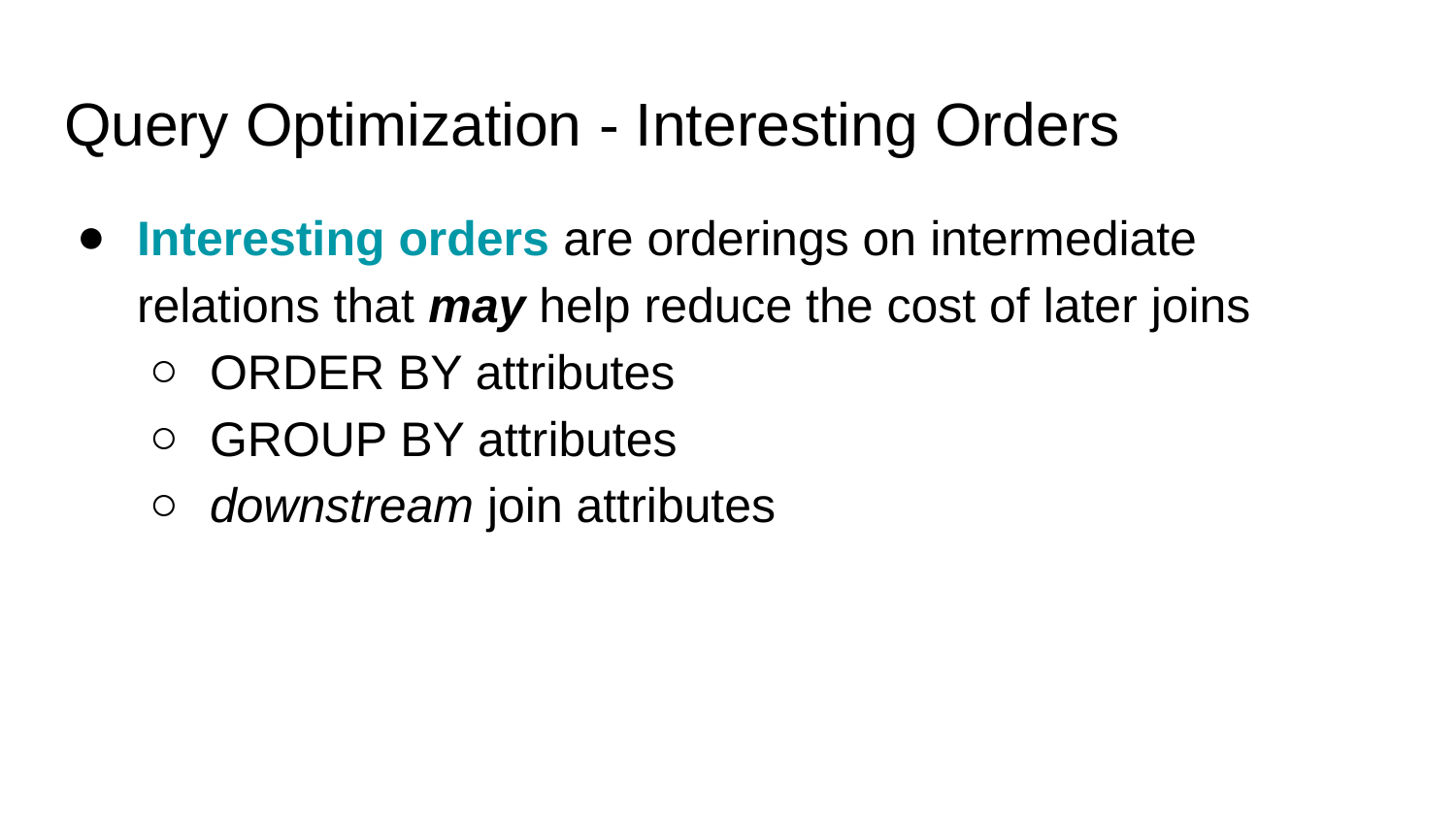

# Query Optimization - Interesting Orders
Interesting orders are orderings on intermediate relations that may help reduce the cost of later joins
ORDER BY attributes
GROUP BY attributes
downstream join attributes